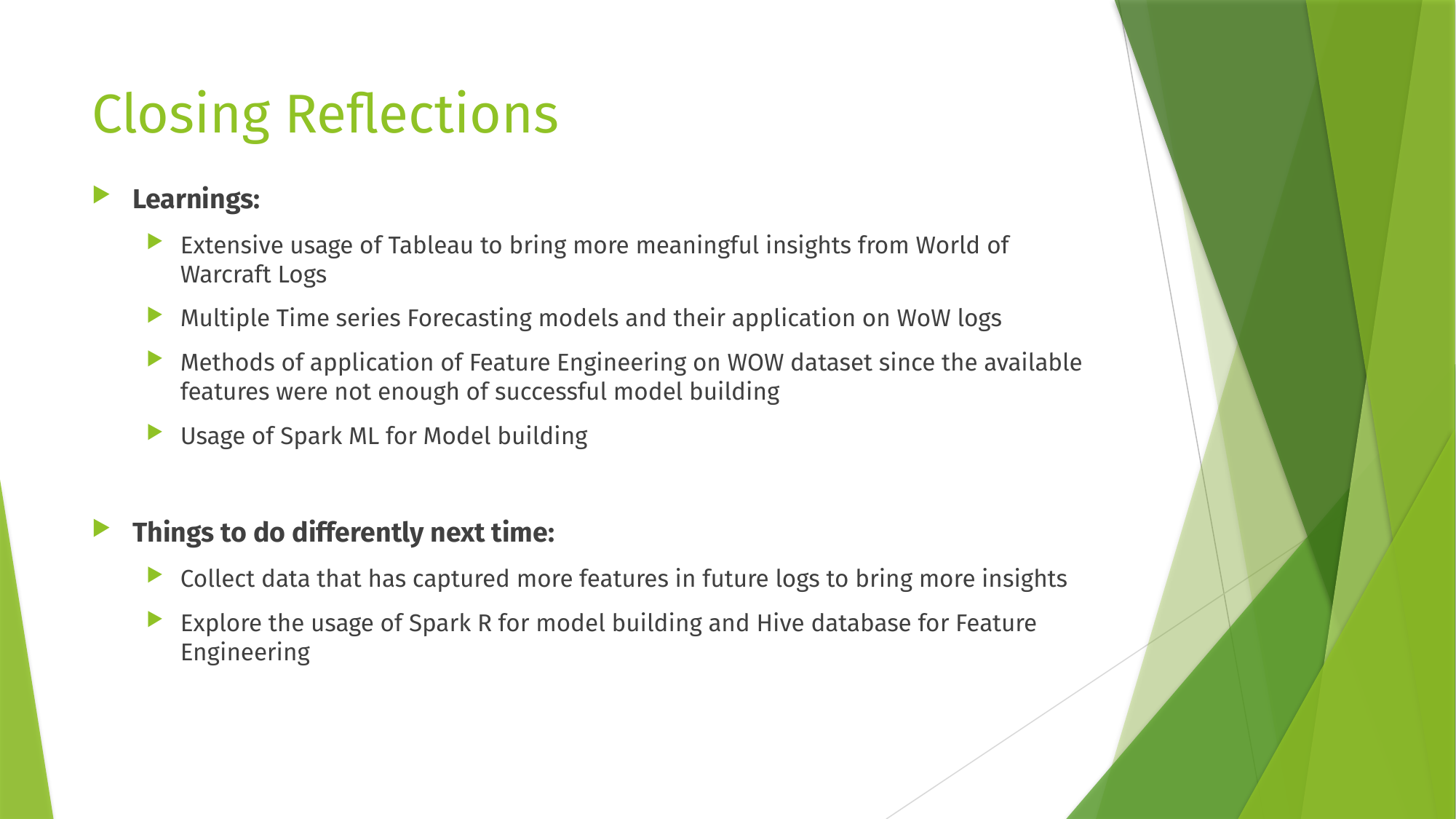

# Closing Reflections
Learnings:
Extensive usage of Tableau to bring more meaningful insights from World of Warcraft Logs
Multiple Time series Forecasting models and their application on WoW logs
Methods of application of Feature Engineering on WOW dataset since the available features were not enough of successful model building
Usage of Spark ML for Model building

Things to do differently next time:
Collect data that has captured more features in future logs to bring more insights
Explore the usage of Spark R for model building and Hive database for Feature Engineering